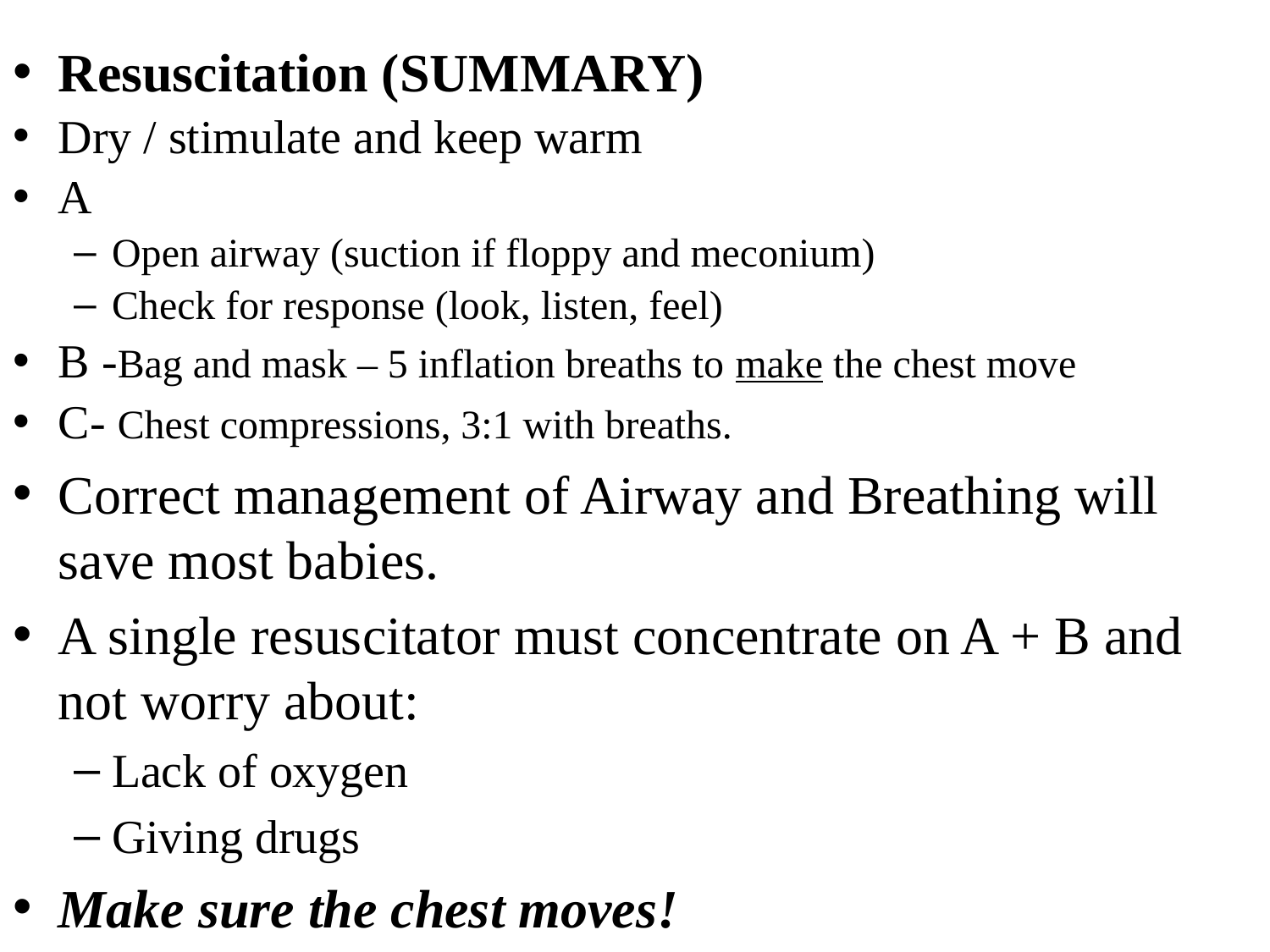

#
Resuscitation (SUMMARY)
Dry / stimulate and keep warm
A
Open airway (suction if floppy and meconium)
Check for response (look, listen, feel)
B -Bag and mask – 5 inflation breaths to make the chest move
C- Chest compressions, 3:1 with breaths.
Correct management of Airway and Breathing will save most babies.
A single resuscitator must concentrate on A + B and not worry about:
Lack of oxygen
Giving drugs
Make sure the chest moves!